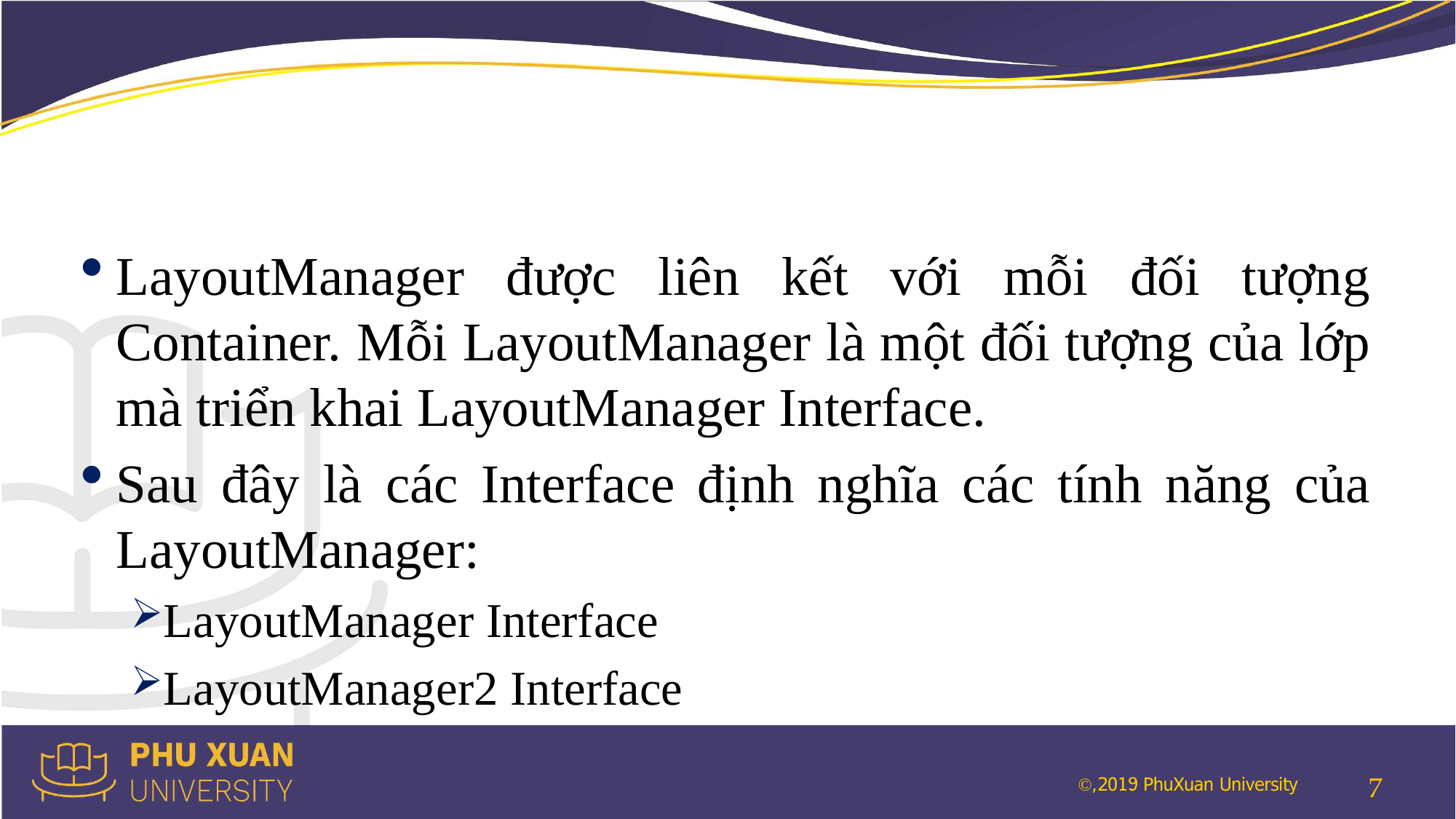

#
LayoutManager được liên kết với mỗi đối tượng Container. Mỗi LayoutManager là một đối tượng của lớp mà triển khai LayoutManager Interface.
Sau đây là các Interface định nghĩa các tính năng của LayoutManager:
LayoutManager Interface
LayoutManager2 Interface

7